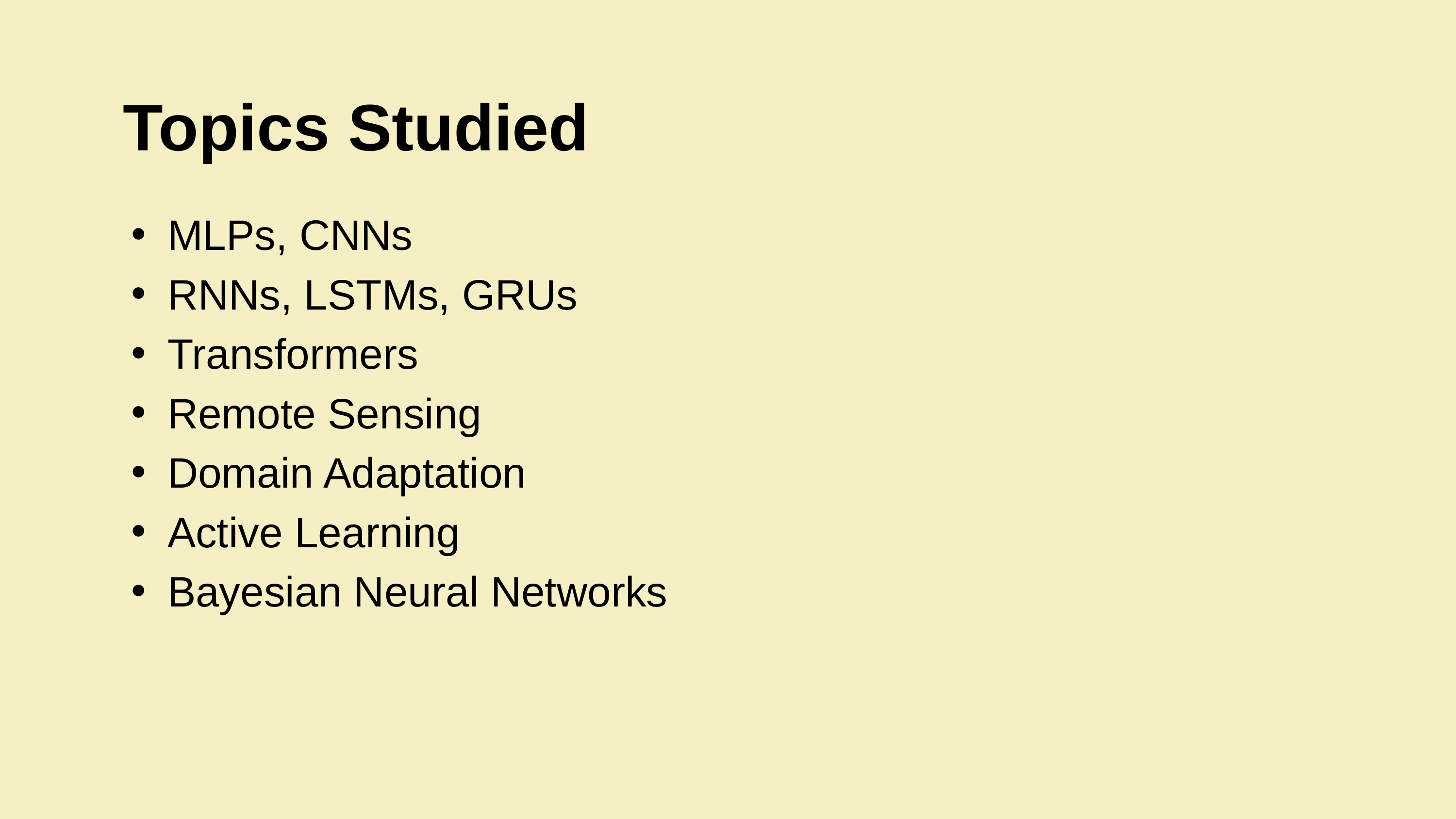

Topics Studied
MLPs, CNNs
RNNs, LSTMs, GRUs
Transformers
Remote Sensing
Domain Adaptation
Active Learning
Bayesian Neural Networks